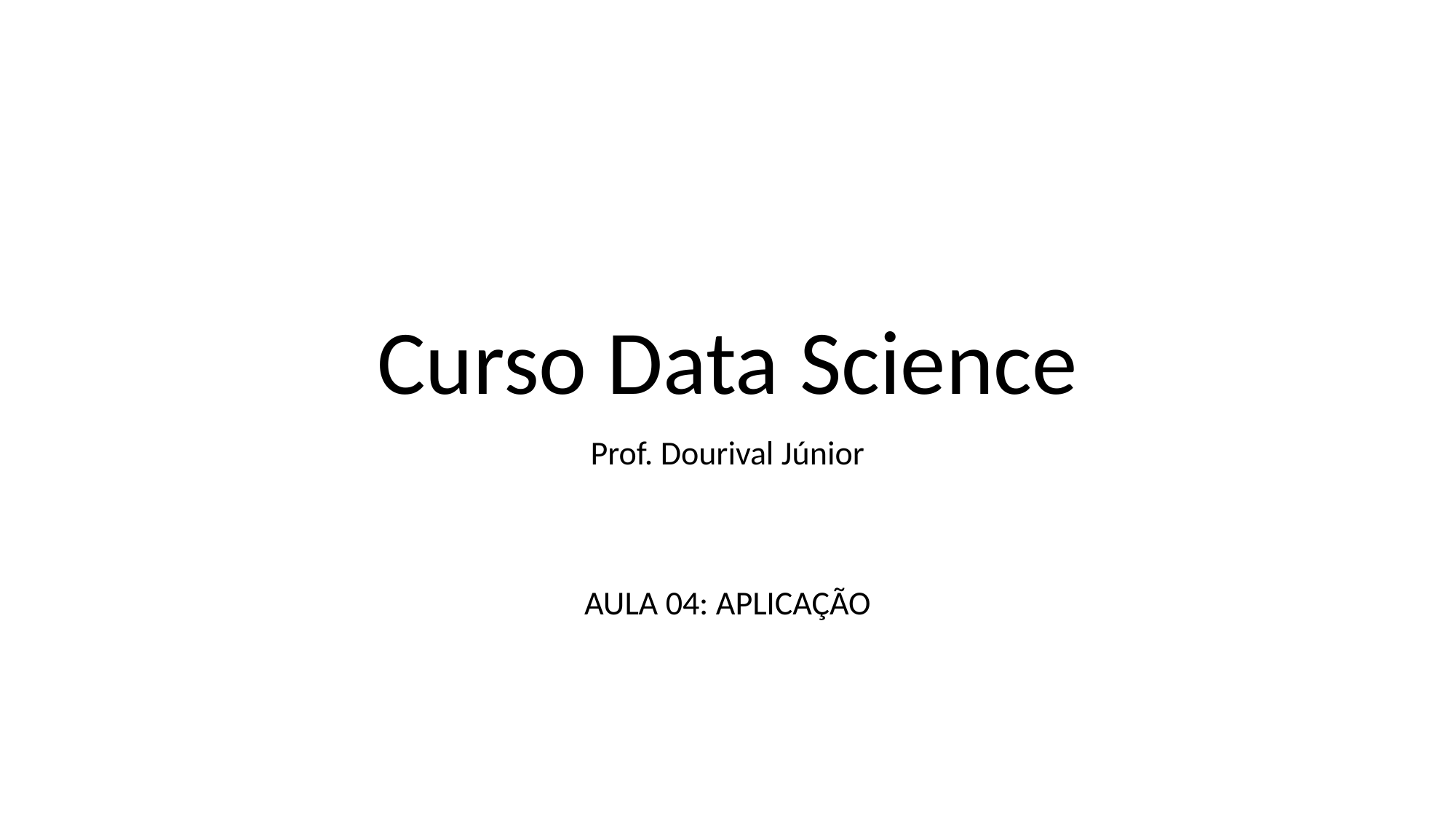

# Curso Data Science
Prof. Dourival Júnior

AULA 04: APLICAÇÃO